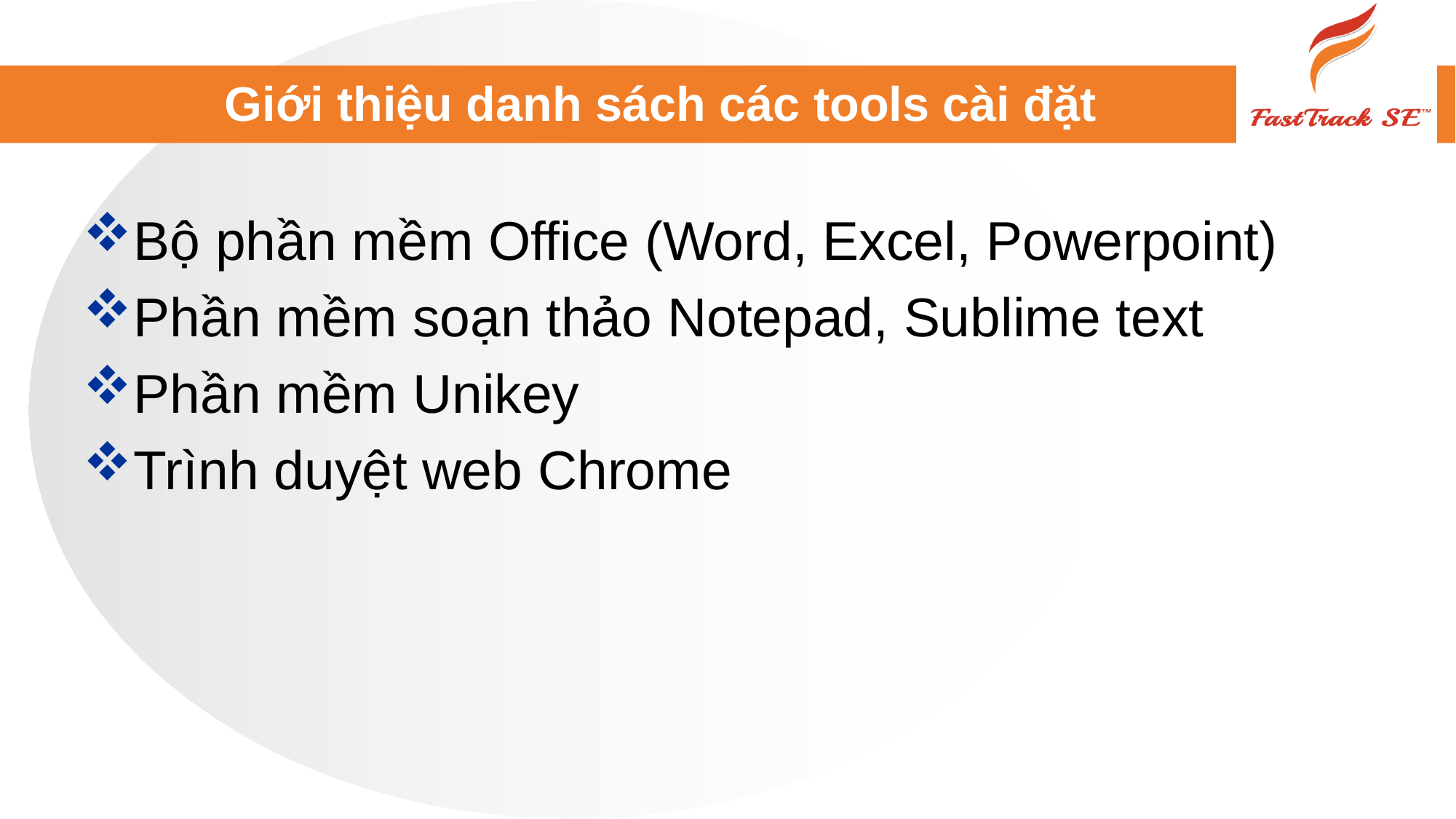

# Giới thiệu danh sách các tools cài đặt
Bộ phần mềm Office (Word, Excel, Powerpoint)
Phần mềm soạn thảo Notepad, Sublime text
Phần mềm Unikey
Trình duyệt web Chrome